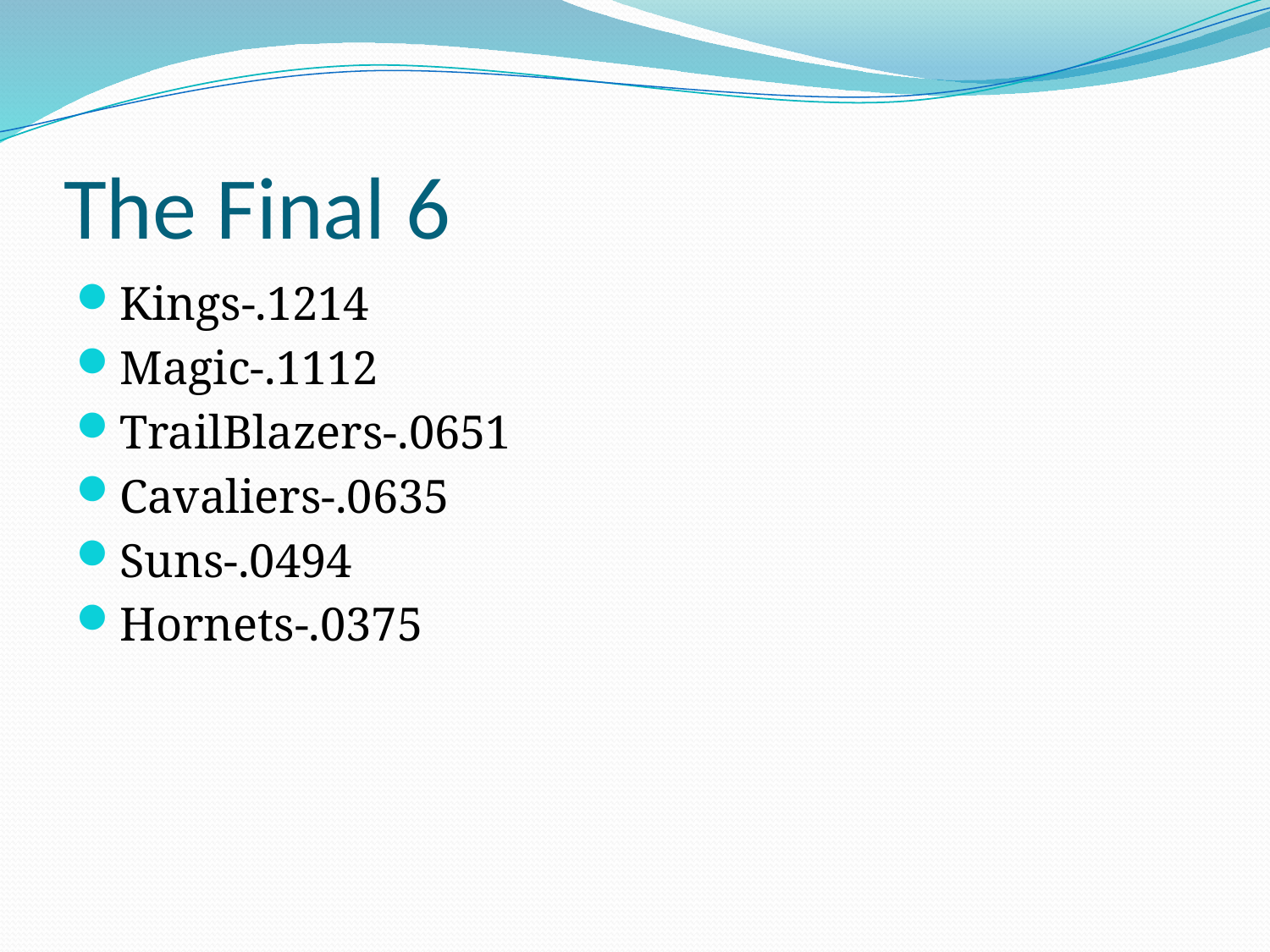

# The Final 6
Kings-.1214
Magic-.1112
TrailBlazers-.0651
Cavaliers-.0635
Suns-.0494
Hornets-.0375